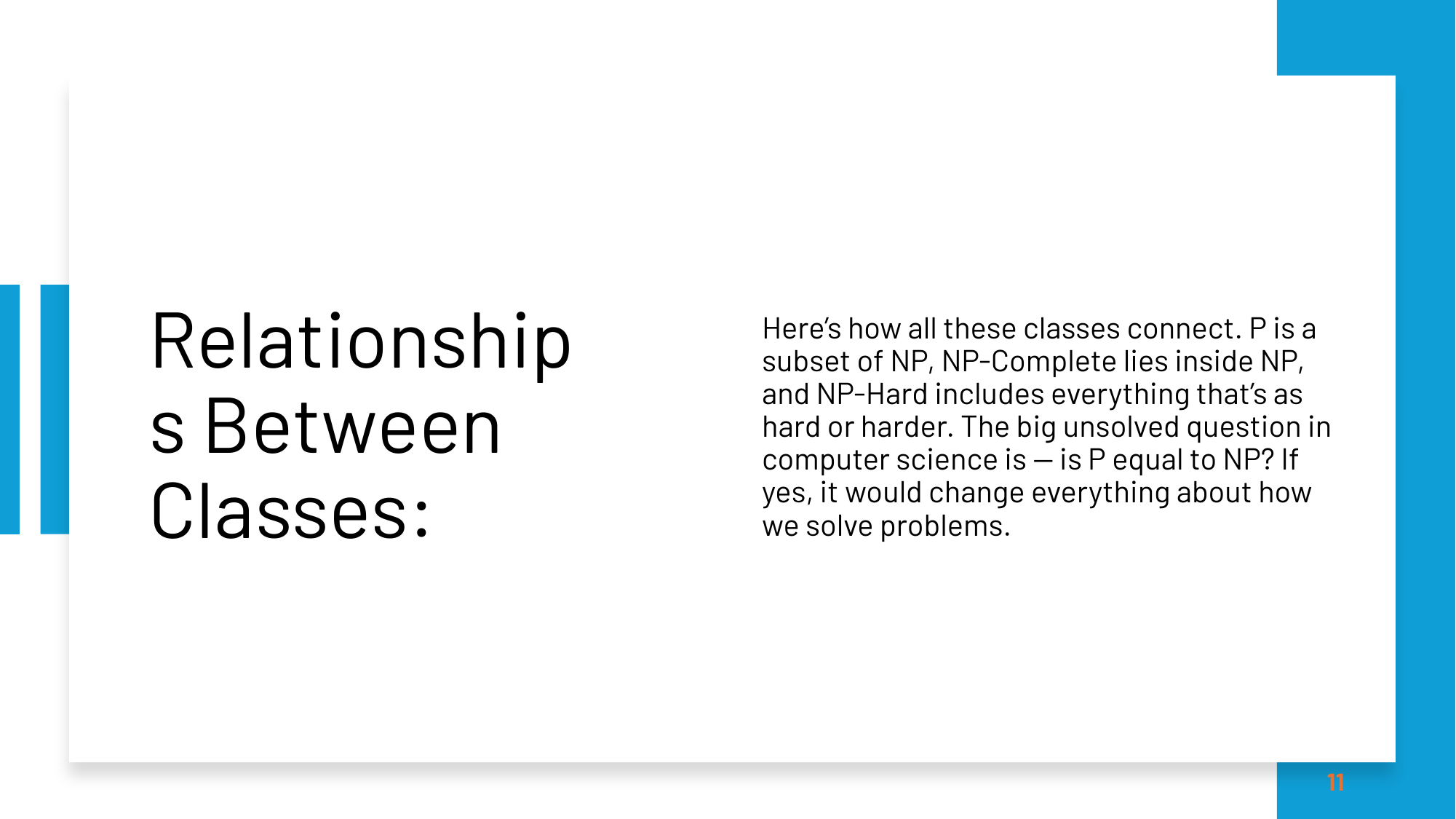

# Relationships Between Classes:
Here’s how all these classes connect. P is a subset of NP, NP-Complete lies inside NP, and NP-Hard includes everything that’s as hard or harder. The big unsolved question in computer science is — is P equal to NP? If yes, it would change everything about how we solve problems.

11